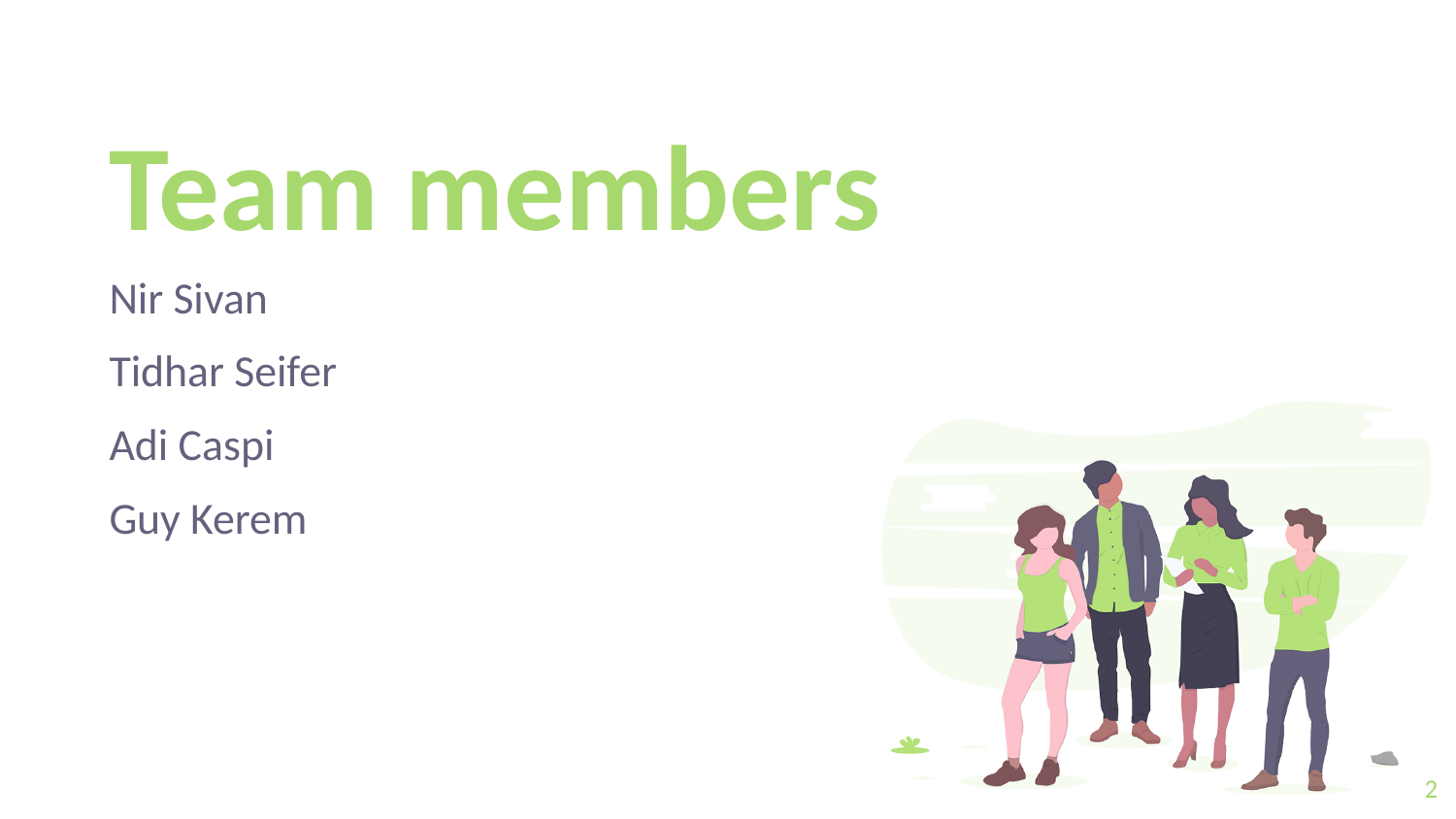

Team members
Nir Sivan
Tidhar Seifer
Adi Caspi
Guy Kerem
2